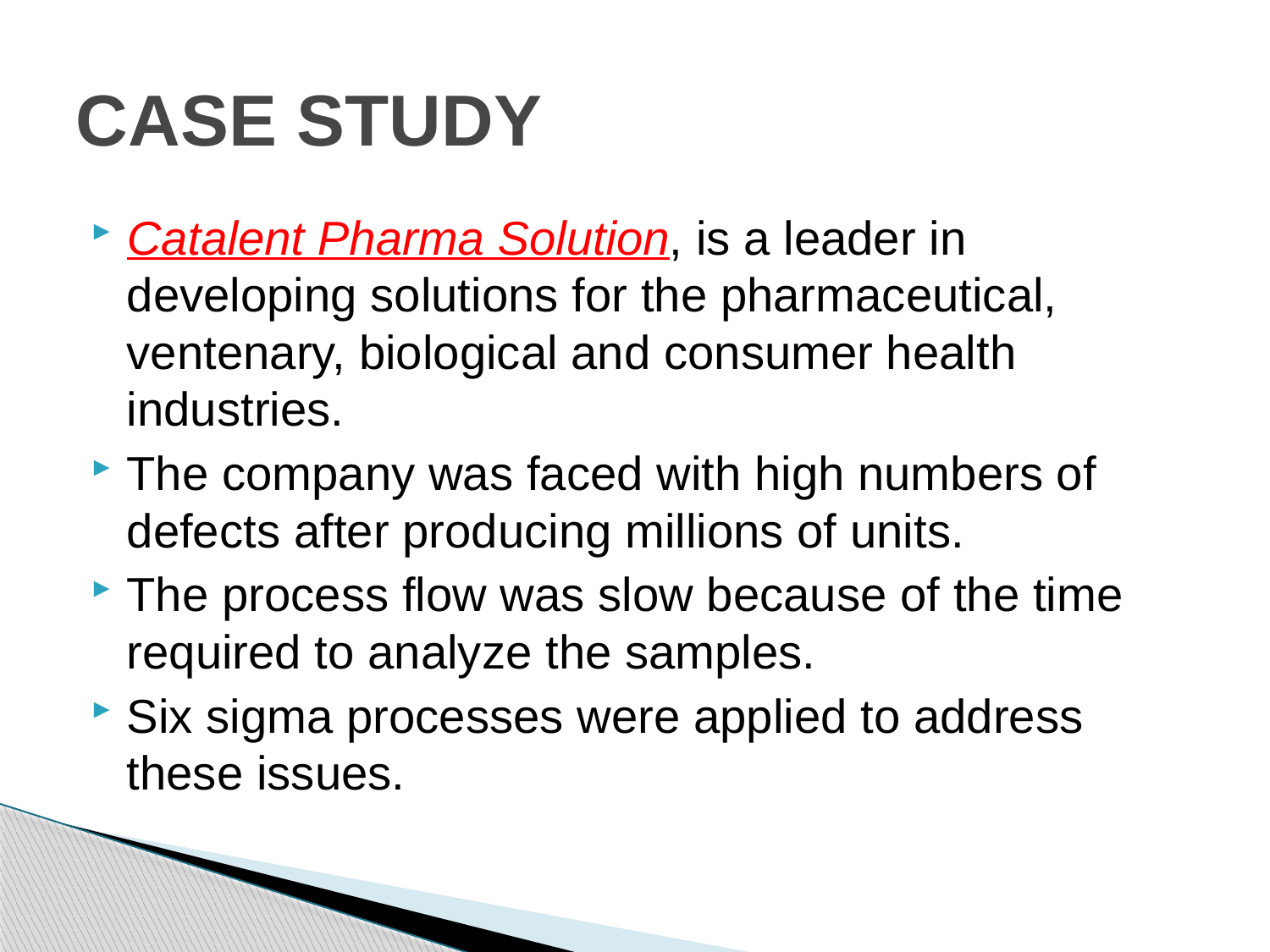

# CASE STUDY
Catalent Pharma Solution, is a leader in developing solutions for the pharmaceutical, ventenary, biological and consumer health industries.
The company was faced with high numbers of defects after producing millions of units.
The process flow was slow because of the time required to analyze the samples.
Six sigma processes were applied to address these issues.